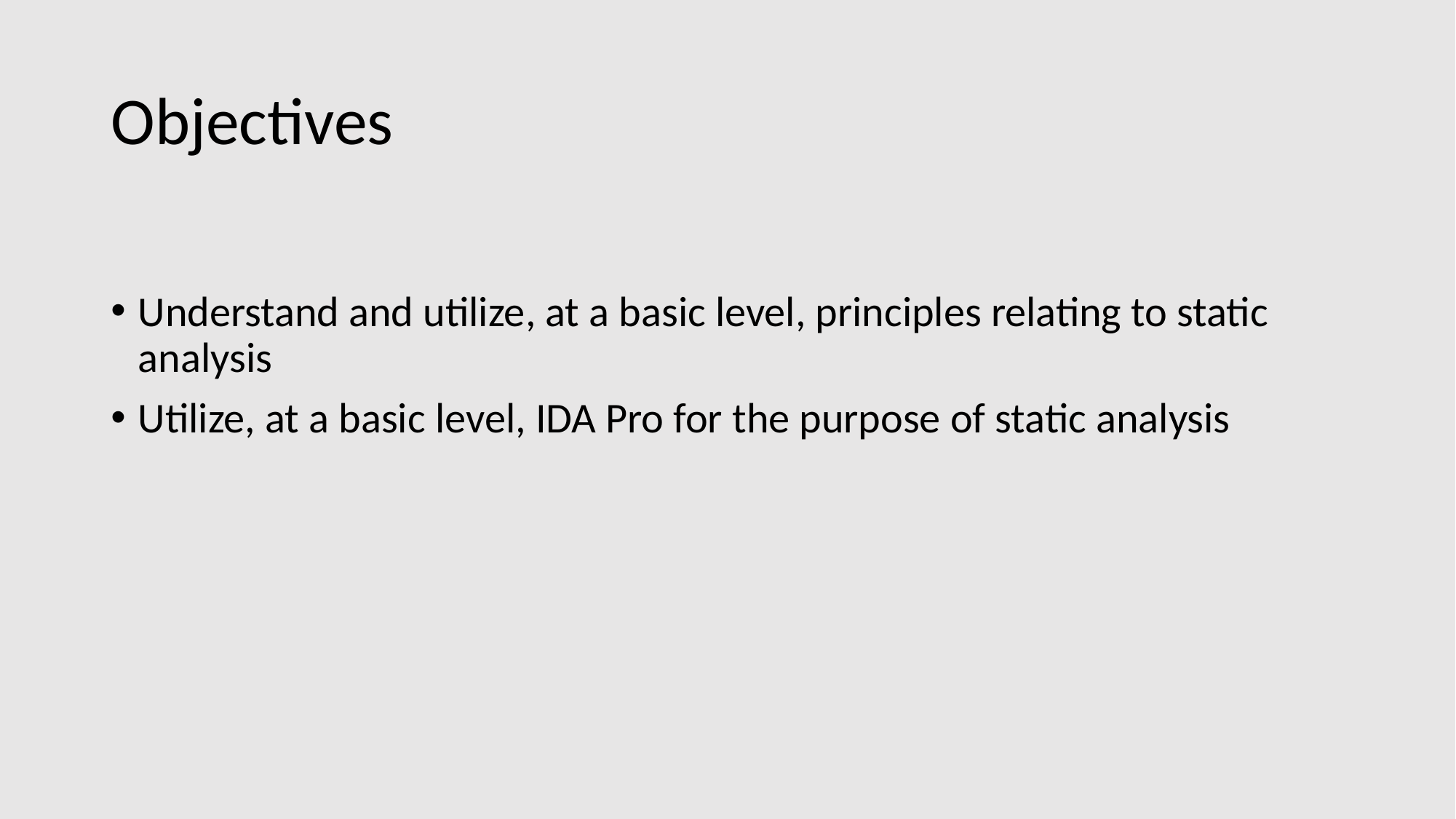

# Objectives

Understand and utilize, at a basic level, principles relating to static analysis
Utilize, at a basic level, IDA Pro for the purpose of static analysis